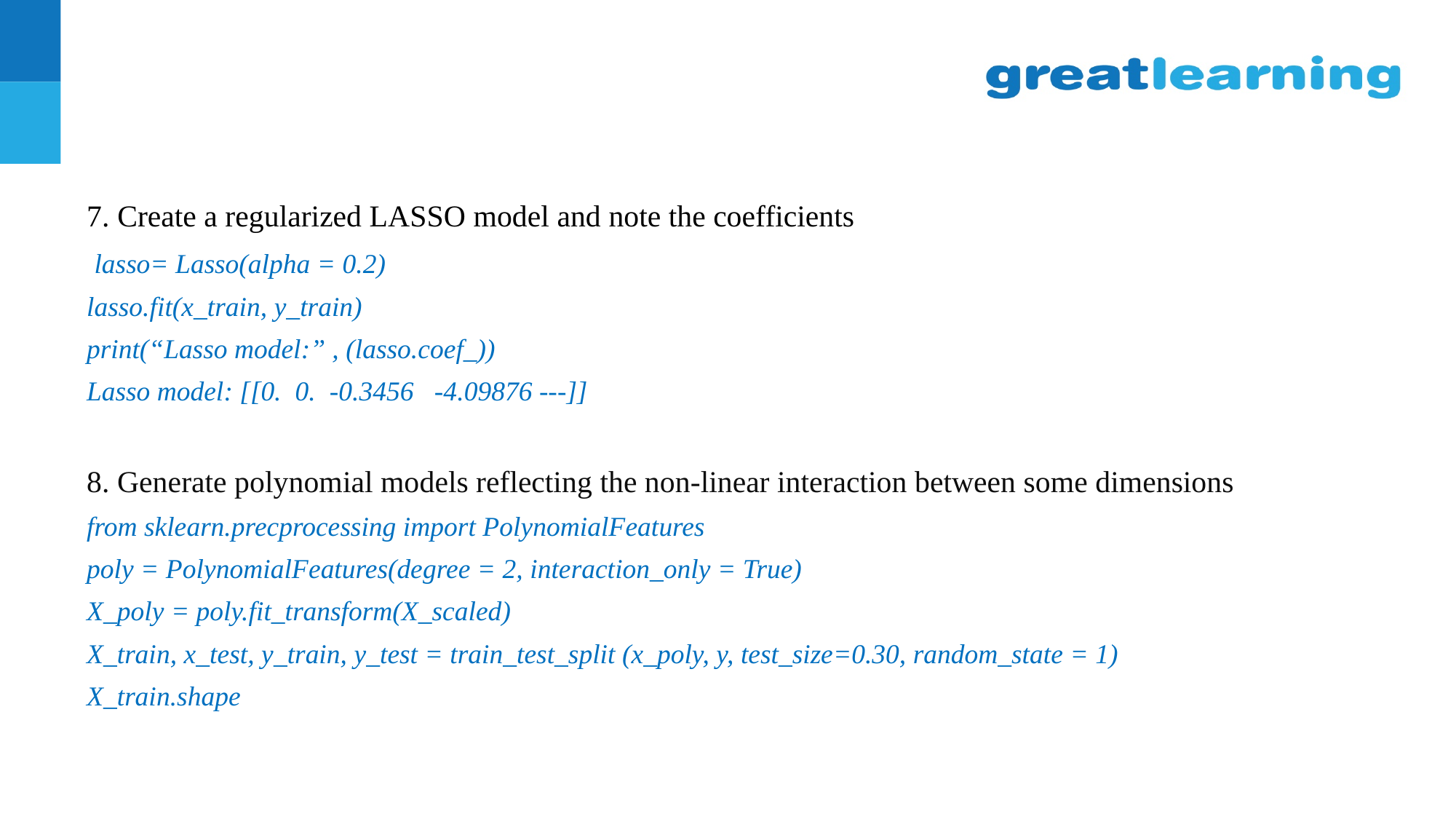

#
7. Create a regularized LASSO model and note the coefficients
 lasso= Lasso(alpha = 0.2)
lasso.fit(x_train, y_train)
print(“Lasso model:” , (lasso.coef_))
Lasso model: [[0.  0.  -0.3456   -4.09876 ---]]

8. Generate polynomial models reflecting the non-linear interaction between some dimensions
from sklearn.precprocessing import PolynomialFeatures
poly = PolynomialFeatures(degree = 2, interaction_only = True)
X_poly = poly.fit_transform(X_scaled)
X_train, x_test, y_train, y_test = train_test_split (x_poly, y, test_size=0.30, random_state = 1)
X_train.shape